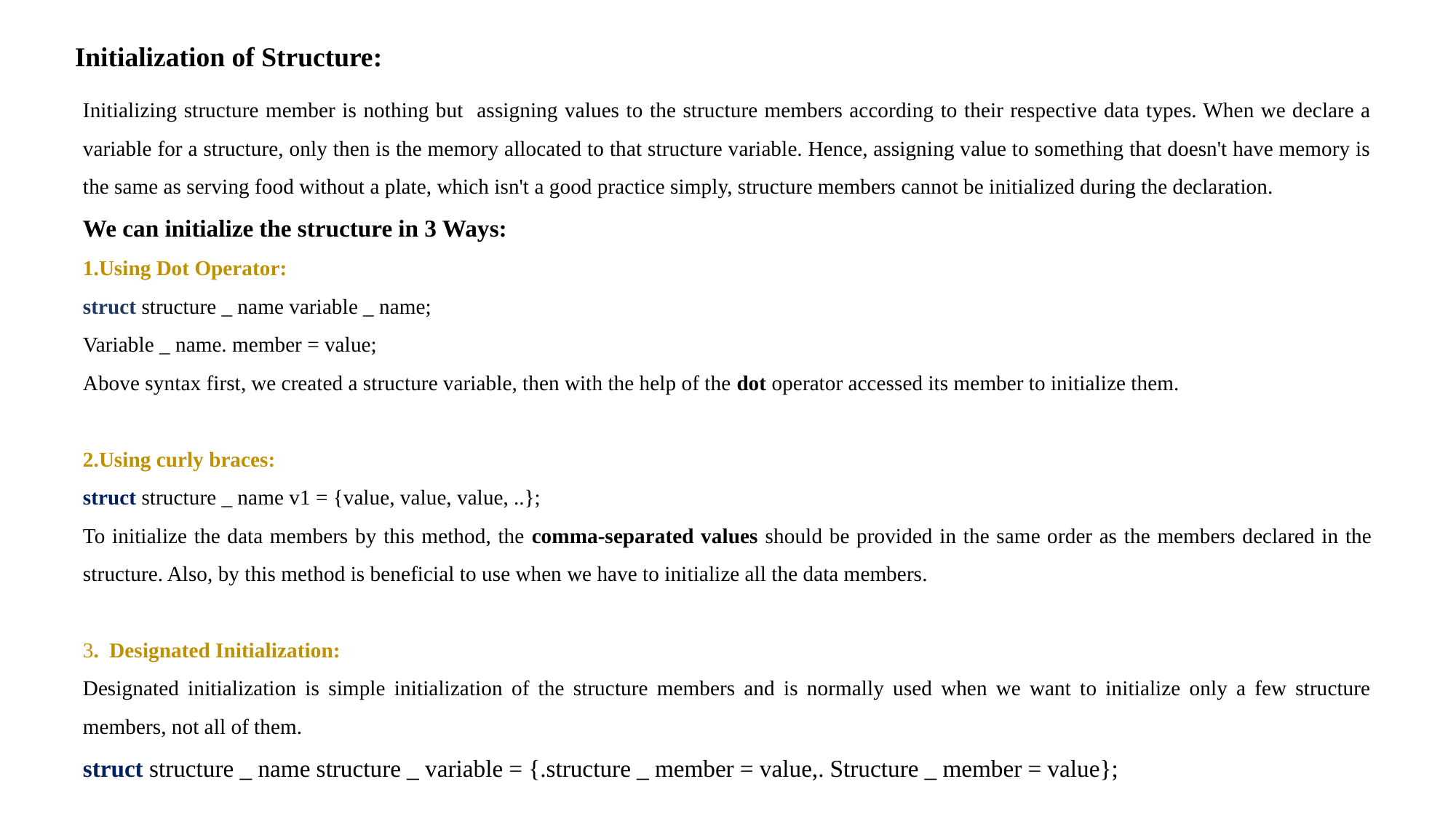

Initialization of Structure:
Initializing structure member is nothing but  assigning values to the structure members according to their respective data types. When we declare a variable for a structure, only then is the memory allocated to that structure variable. Hence, assigning value to something that doesn't have memory is the same as serving food without a plate, which isn't a good practice simply, structure members cannot be initialized during the declaration.
We can initialize the structure in 3 Ways:
1.Using Dot Operator:
struct structure _ name variable _ name;
Variable _ name. member = value;
Above syntax first, we created a structure variable, then with the help of the dot operator accessed its member to initialize them.

2.Using curly braces:
struct structure _ name v1 = {value, value, value, ..};
To initialize the data members by this method, the comma-separated values should be provided in the same order as the members declared in the structure. Also, by this method is beneficial to use when we have to initialize all the data members.

3.  Designated Initialization:
Designated initialization is simple initialization of the structure members and is normally used when we want to initialize only a few structure members, not all of them.
struct structure _ name structure _ variable = {.structure _ member = value,. Structure _ member = value};